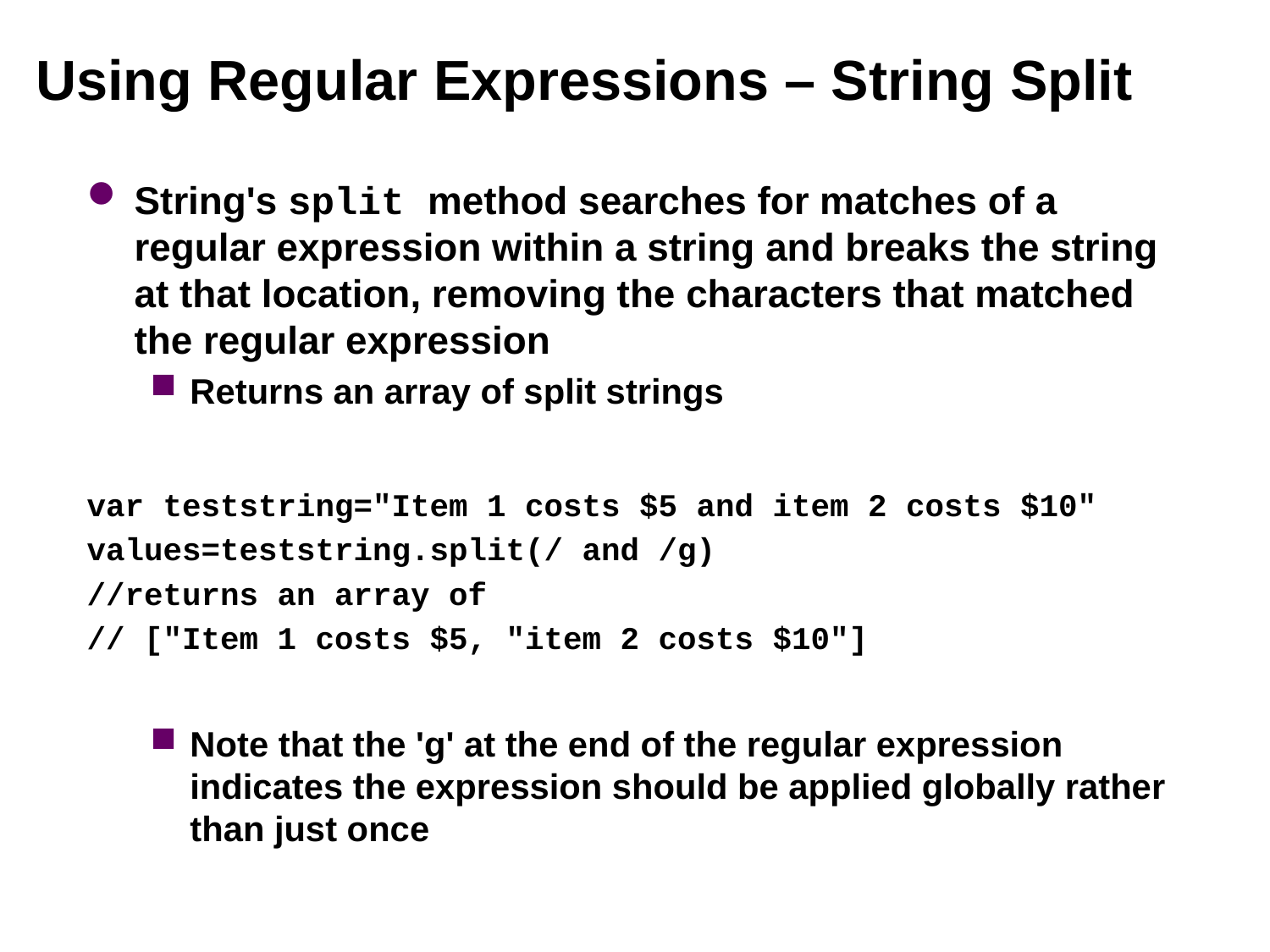

# Using Regular Expressions – String Split
String's split method searches for matches of a regular expression within a string and breaks the string at that location, removing the characters that matched the regular expression
Returns an array of split strings

var teststring="Item 1 costs $5 and item 2 costs $10"
values=teststring.split(/ and /g)
//returns an array of
// ["Item 1 costs $5, "item 2 costs $10"]

Note that the 'g' at the end of the regular expression indicates the expression should be applied globally rather than just once